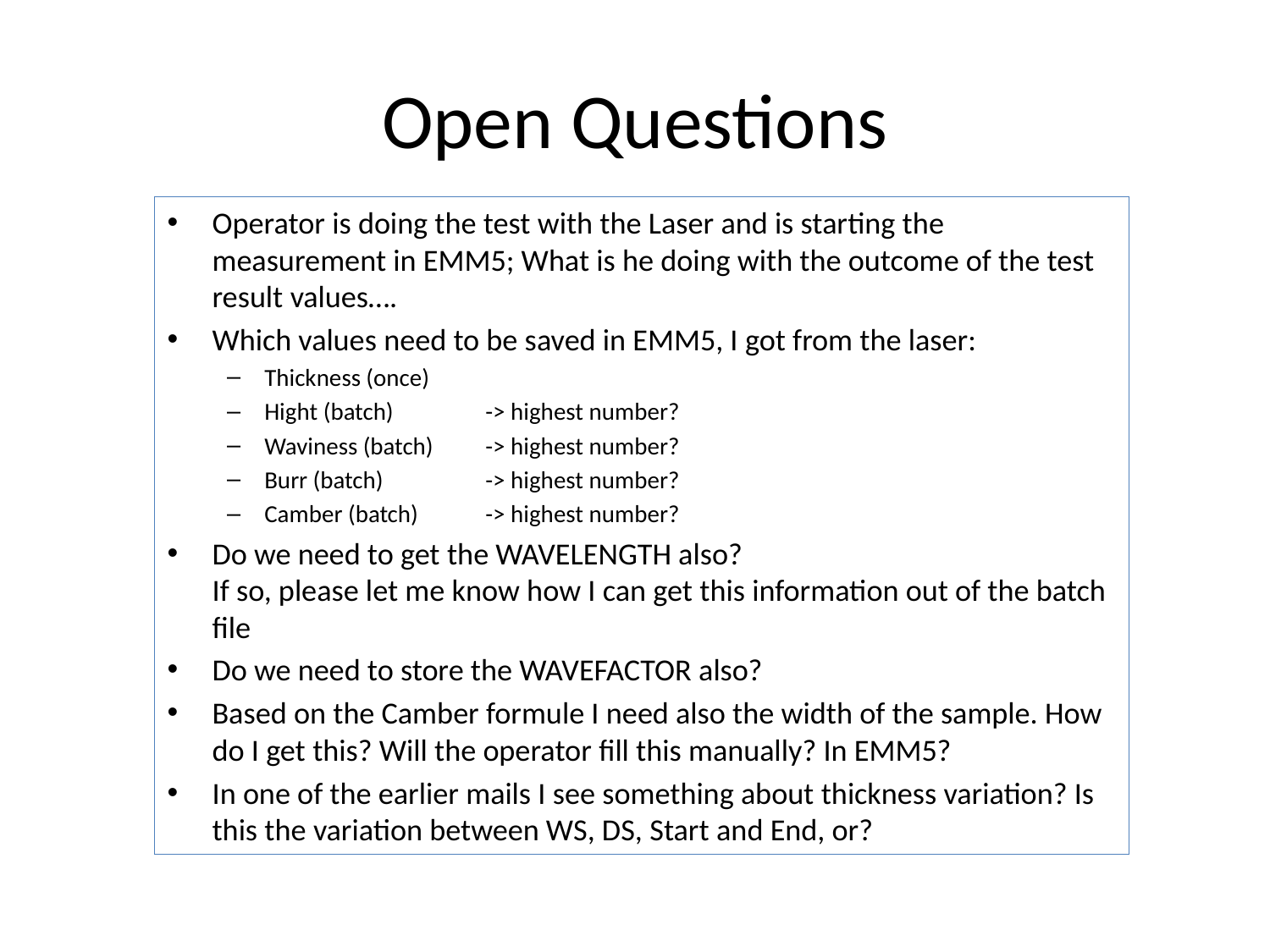

# Open Questions
Operator is doing the test with the Laser and is starting the measurement in EMM5; What is he doing with the outcome of the test result values….
Which values need to be saved in EMM5, I got from the laser:
Thickness (once)
Hight (batch)		-> highest number?
Waviness (batch)	-> highest number?
Burr (batch)		-> highest number?
Camber (batch)	-> highest number?
Do we need to get the WAVELENGTH also?
If so, please let me know how I can get this information out of the batch file
Do we need to store the WAVEFACTOR also?
Based on the Camber formule I need also the width of the sample. How do I get this? Will the operator fill this manually? In EMM5?
In one of the earlier mails I see something about thickness variation? Is this the variation between WS, DS, Start and End, or?